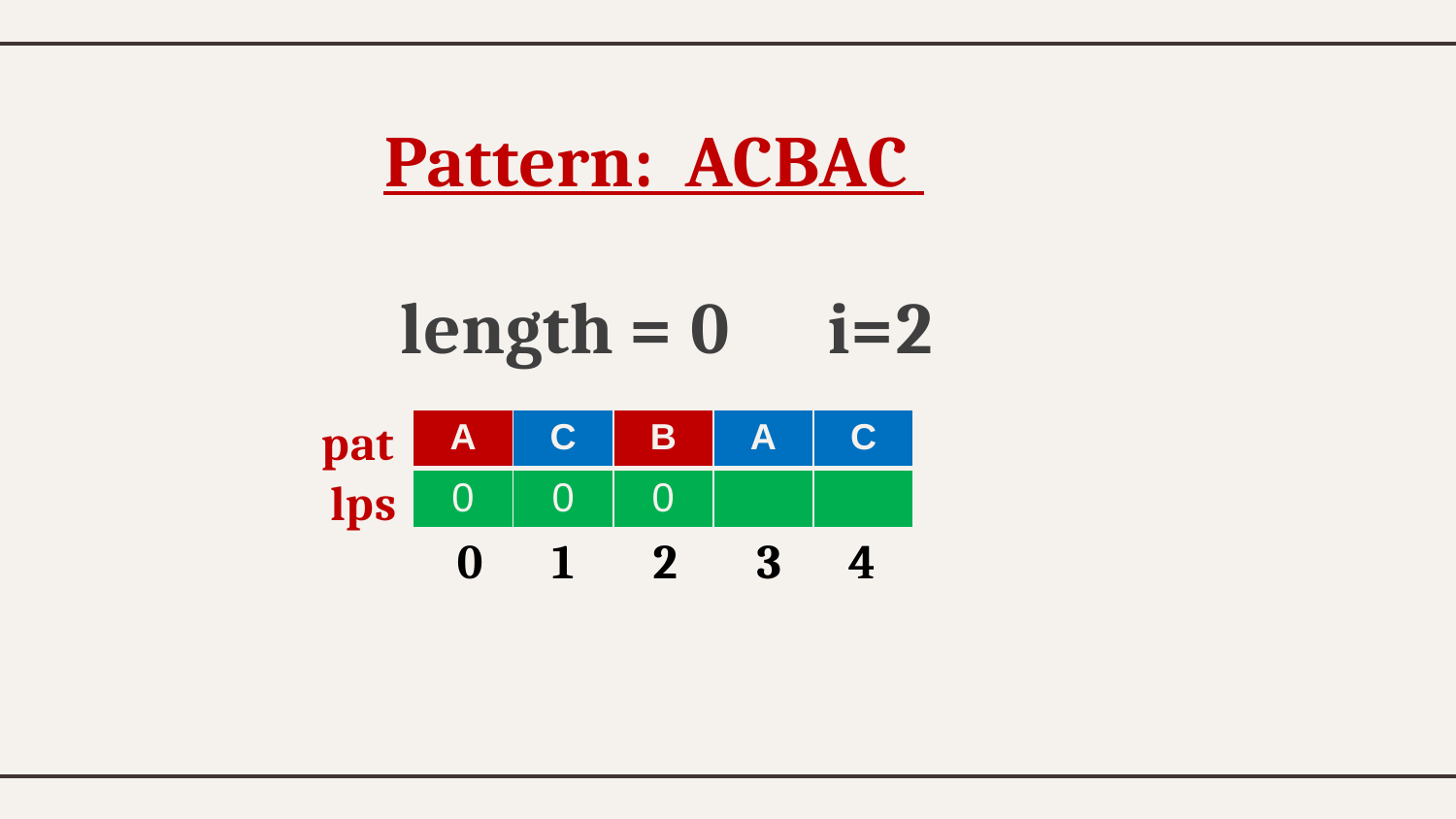

Pattern:  ACBAC
length = 0      i=2
pat
| A | C | B | A | C |
| --- | --- | --- | --- | --- |
| 0 | 0 | 0 |  |  |
lps
0      1       2       3      4